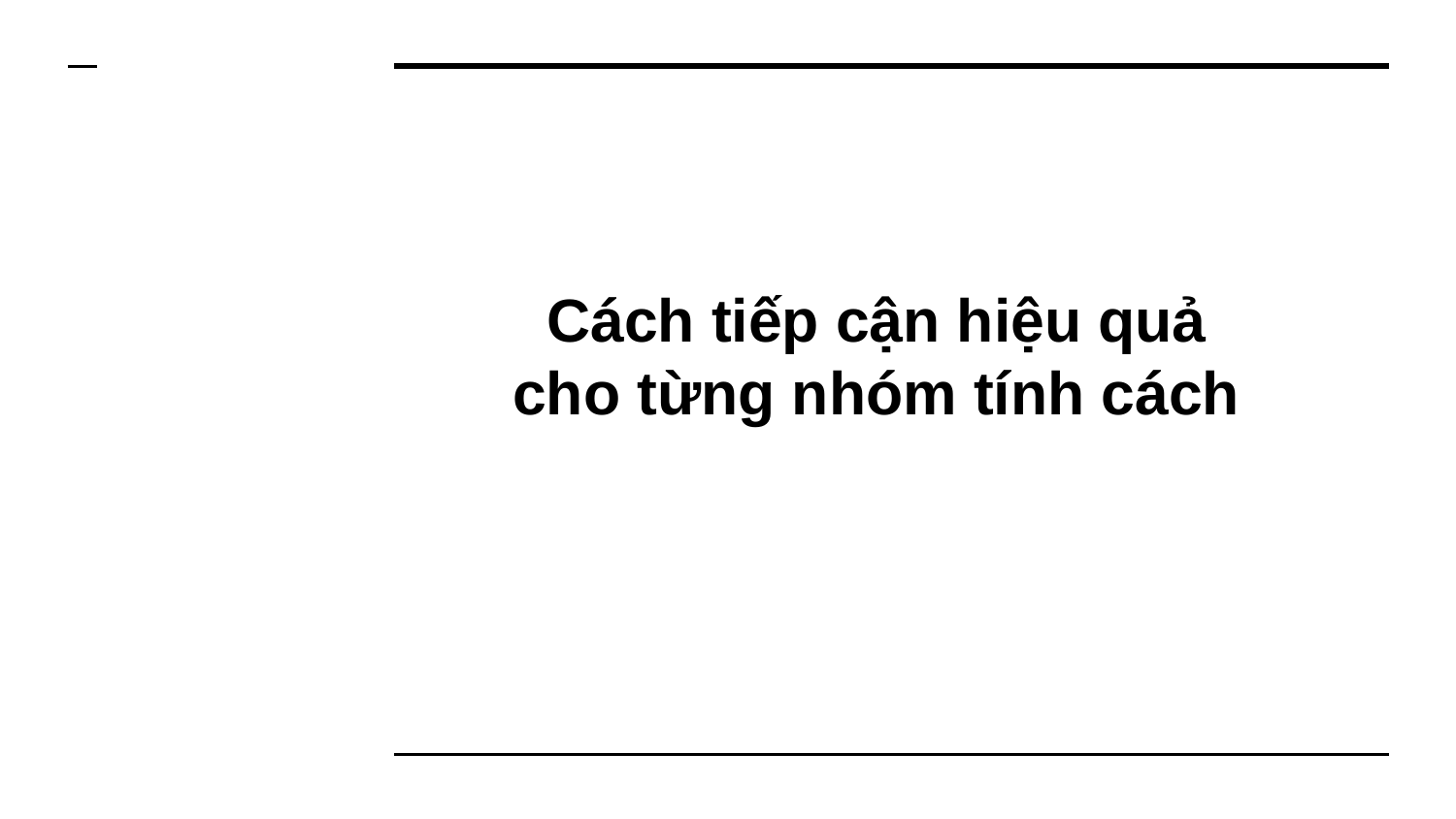

# Cách tiếp cận hiệu quả
cho từng nhóm tính cách